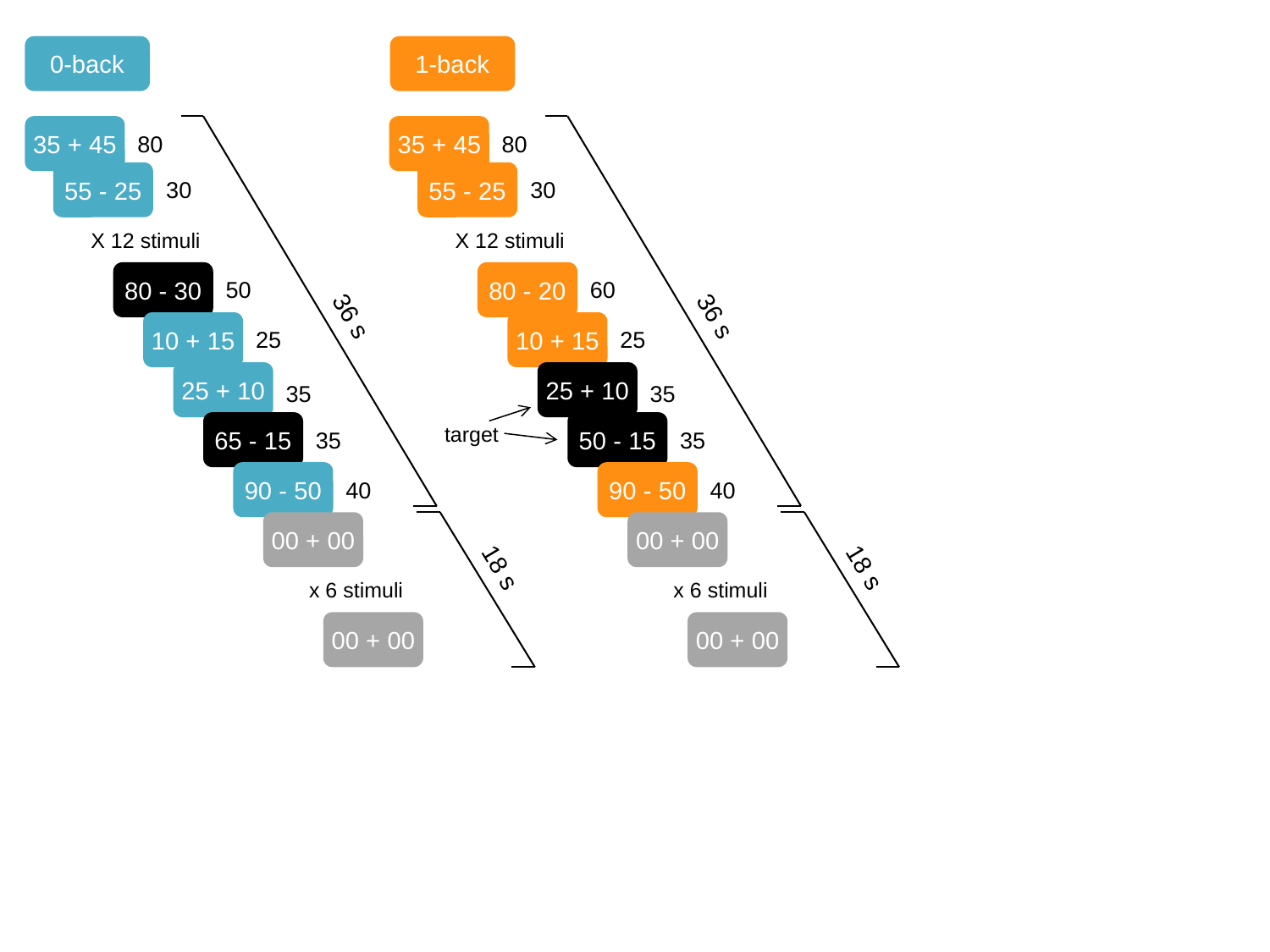

0-back
1-back
35 + 45
35 + 45
80
80
55 - 25
55 - 25
30
30
X 12 stimuli
X 12 stimuli
80 - 30
80 - 20
50
60
36 s
36 s
10 + 15
10 + 15
25
25
25 + 10
25 + 10
35
35
65 - 15
50 - 15
35
35
target
90 - 50
90 - 50
40
40
00 + 00
00 + 00
18 s
18 s
 x 6 stimuli
 x 6 stimuli
00 + 00
00 + 00